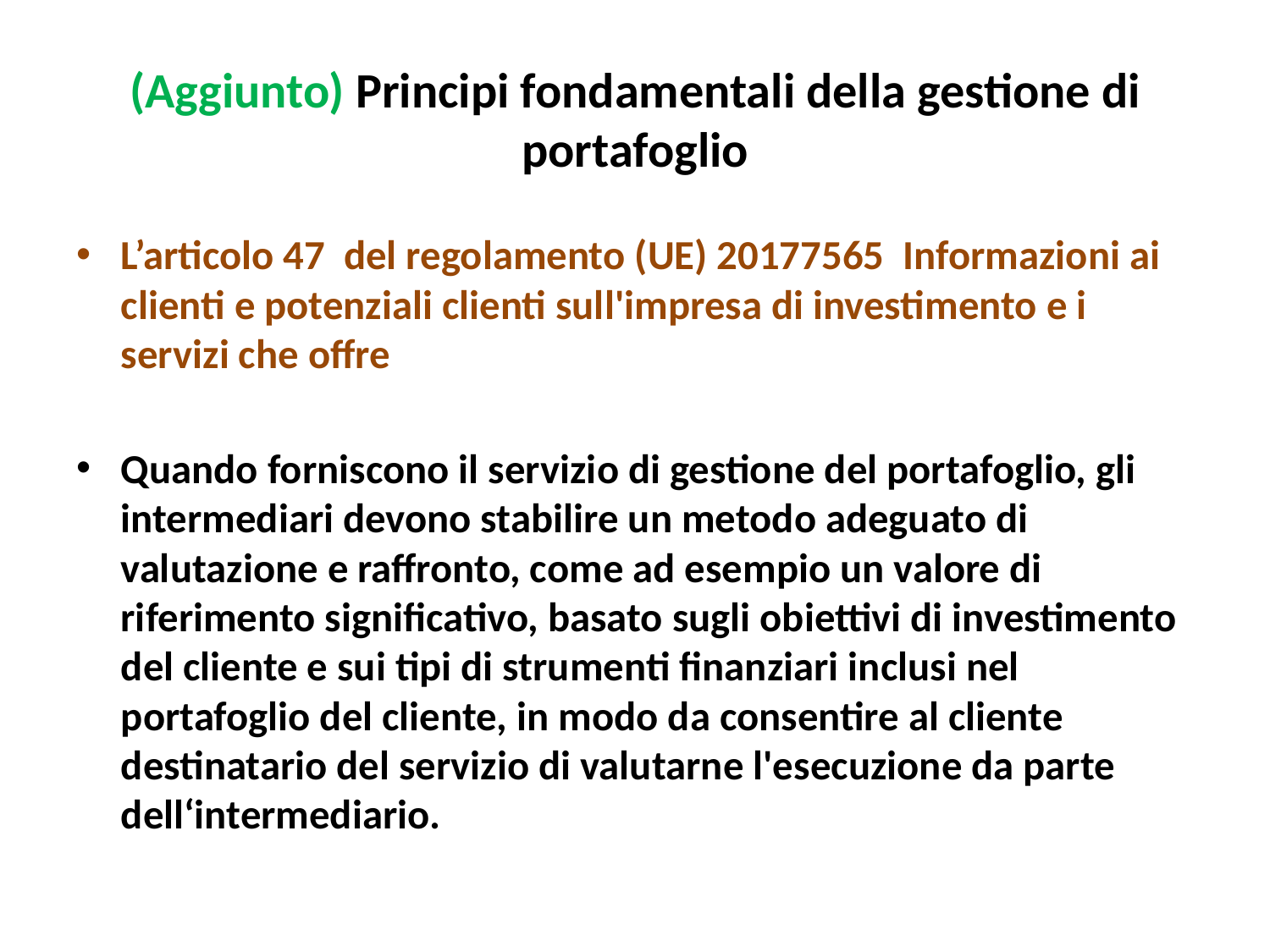

# (Aggiunto) Principi fondamentali della gestione di portafoglio
L’articolo 47  del regolamento (UE) 20177565  Informazioni ai clienti e potenziali clienti sull'impresa di investimento e i servizi che offre

Quando forniscono il servizio di gestione del portafoglio, gli intermediari devono stabilire un metodo adeguato di valutazione e raffronto, come ad esempio un valore di riferimento significativo, basato sugli obiettivi di investimento del cliente e sui tipi di strumenti finanziari inclusi nel portafoglio del cliente, in modo da consentire al cliente destinatario del servizio di valutarne l'esecuzione da parte dell‘intermediario.